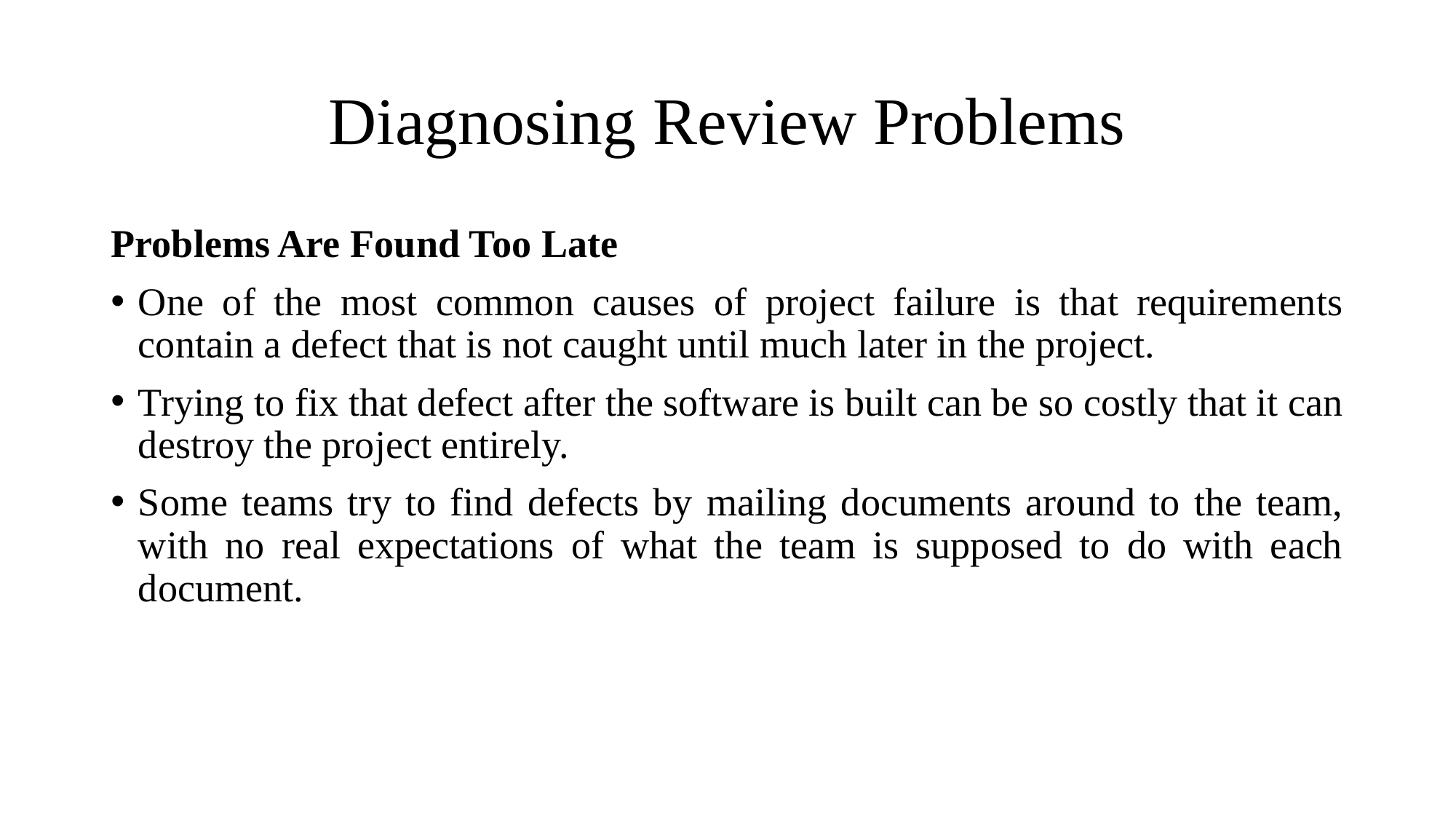

# Diagnosing Review Problems
Problems Are Found Too Late
One of the most common causes of project failure is that requirements contain a defect that is not caught until much later in the project.
Trying to fix that defect after the software is built can be so costly that it can destroy the project entirely.
Some teams try to find defects by mailing documents around to the team, with no real expectations of what the team is supposed to do with each document.